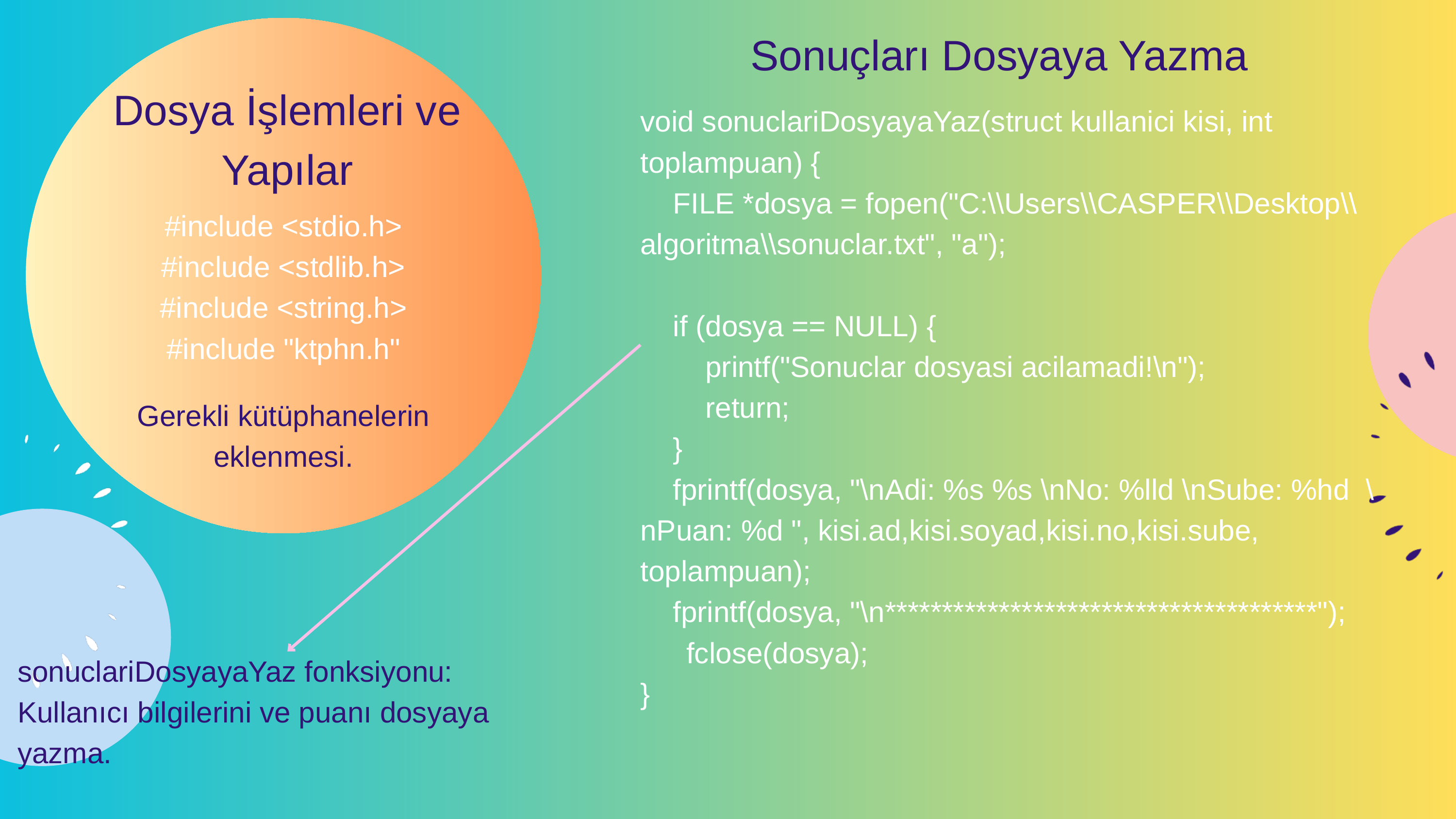

Sonuçları Dosyaya Yazma

Dosya İşlemleri ve Yapılar

void sonuclariDosyayaYaz(struct kullanici kisi, int toplampuan) {
    FILE *dosya = fopen("C:\\Users\\CASPER\\Desktop\\algoritma\\sonuclar.txt", "a");

    if (dosya == NULL) {
        printf("Sonuclar dosyasi acilamadi!\n");
        return;
    }
    fprintf(dosya, "\nAdi: %s %s \nNo: %lld \nSube: %hd  \nPuan: %d ", kisi.ad,kisi.soyad,kisi.no,kisi.sube, toplampuan);
    fprintf(dosya, "\n**************************************");
      fclose(dosya);
}

#include <stdio.h>
#include <stdlib.h>
#include <string.h>
#include "ktphn.h"

Gerekli kütüphanelerin eklenmesi.

sonuclariDosyayaYaz fonksiyonu: Kullanıcı bilgilerini ve puanı dosyaya yazma.